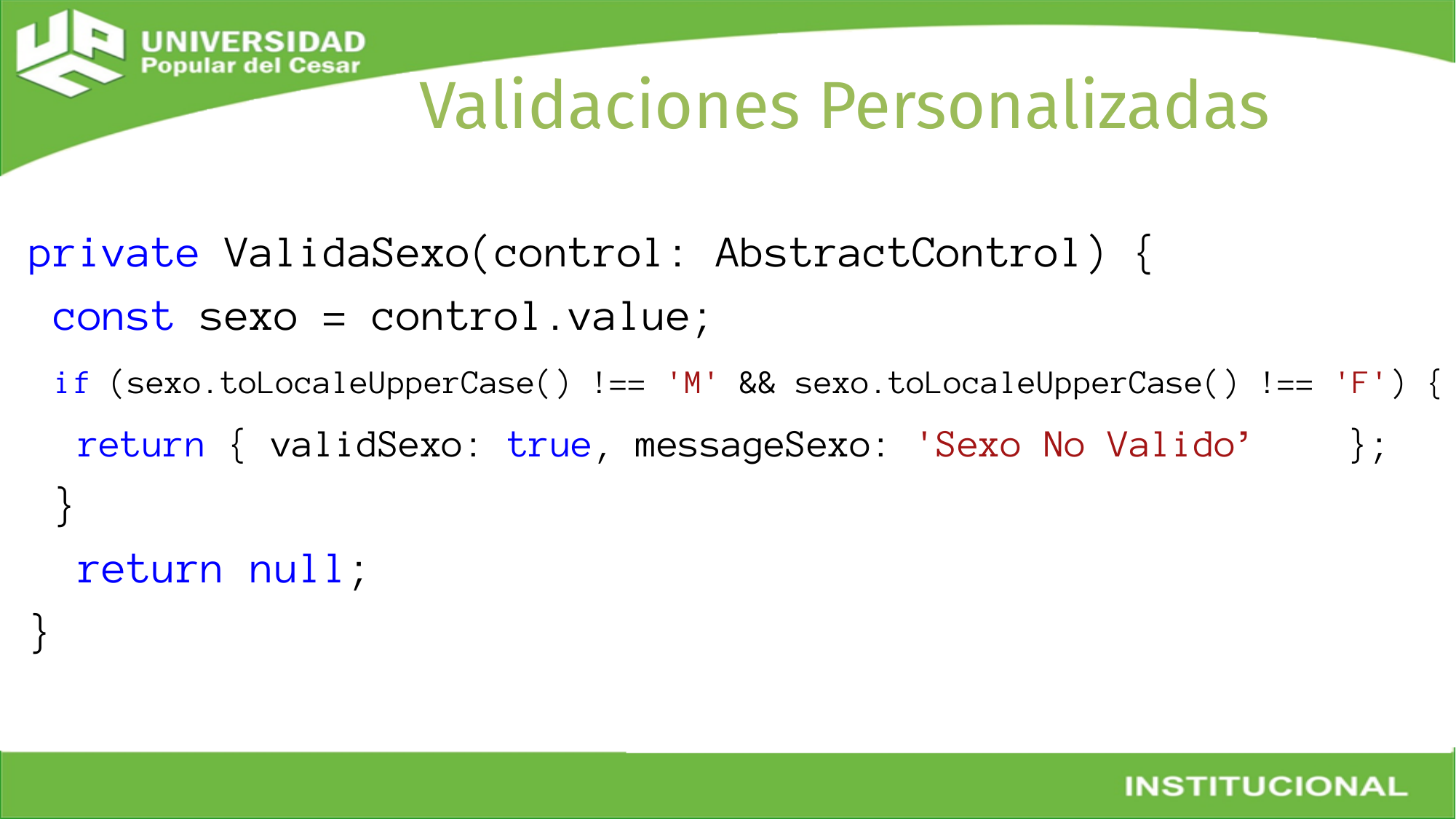

# Validaciones Personalizadas
private ValidaSexo(control: AbstractControl) {
 const sexo = control.value;
 if (sexo.toLocaleUpperCase() !== 'M' && sexo.toLocaleUpperCase() !== 'F') {
  return { validSexo: true, messageSexo: 'Sexo No Valido’ 	};
 }
  return null;
}